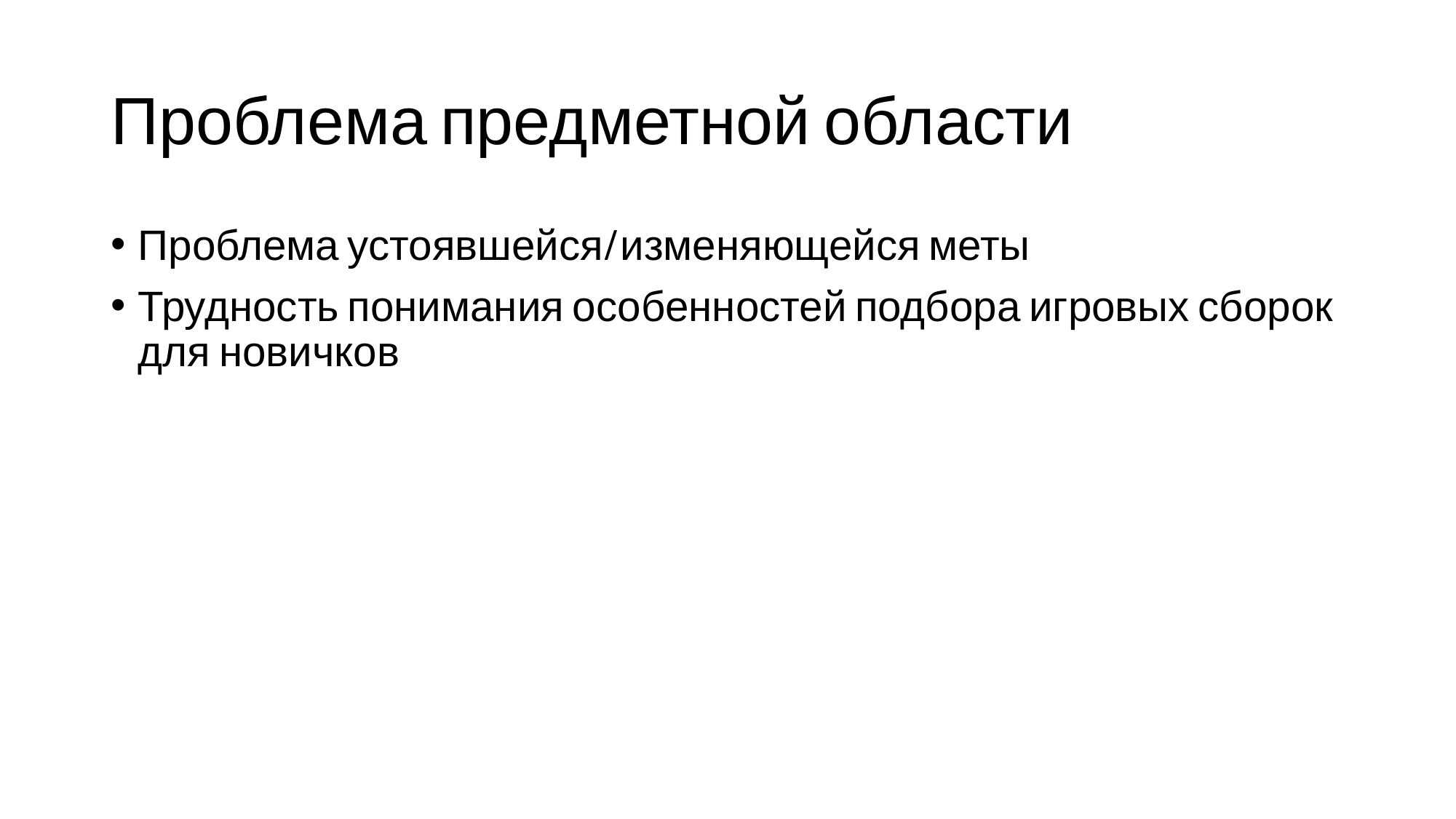

# Проблема предметной области
Проблема устоявшейся/изменяющейся меты
Трудность понимания особенностей подбора игровых сборок для новичков